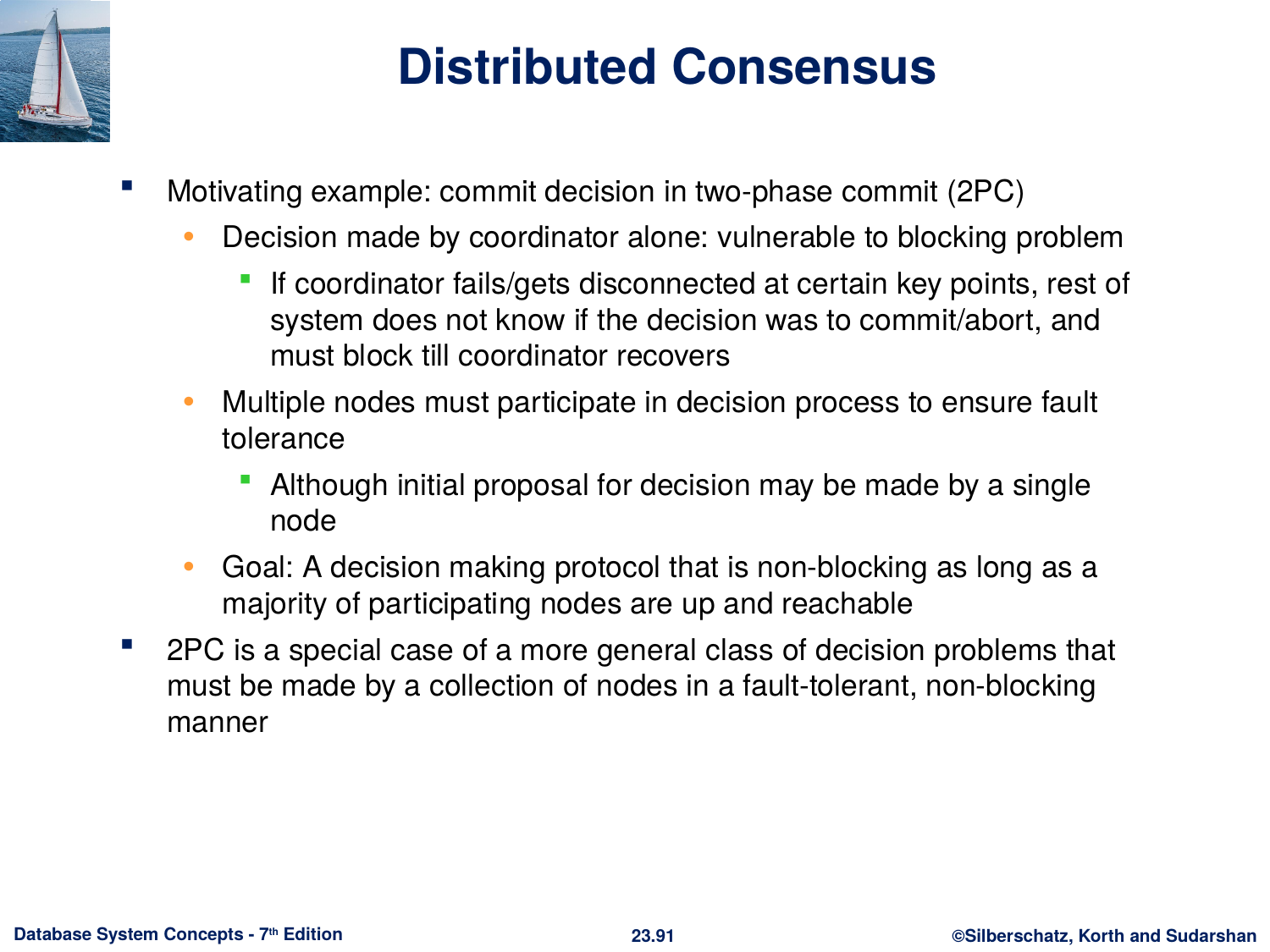

# Distributed Consensus
Motivating example: commit decision in two-phase commit (2PC)
Decision made by coordinator alone: vulnerable to blocking problem
If coordinator fails/gets disconnected at certain key points, rest of system does not know if the decision was to commit/abort, and must block till coordinator recovers
Multiple nodes must participate in decision process to ensure fault tolerance
Although initial proposal for decision may be made by a single node
Goal: A decision making protocol that is non-blocking as long as a majority of participating nodes are up and reachable
2PC is a special case of a more general class of decision problems that must be made by a collection of nodes in a fault-tolerant, non-blocking manner